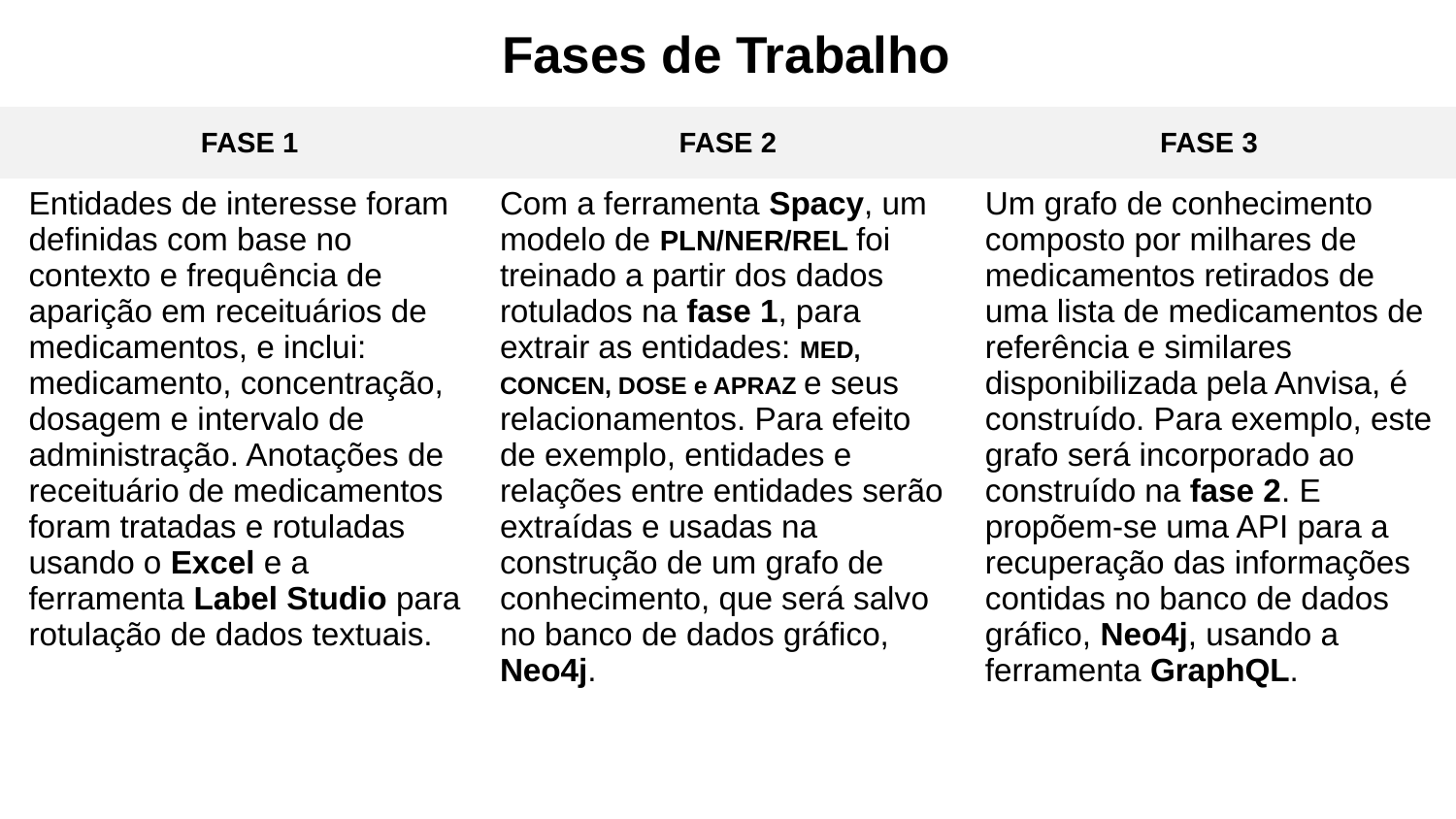

# Fases de Trabalho

| FASE 1 | FASE 2 | FASE 3 |
| --- | --- | --- |
| Entidades de interesse foram definidas com base no contexto e frequência de aparição em receituários de medicamentos, e inclui: medicamento, concentração, dosagem e intervalo de administração. Anotações de receituário de medicamentos foram tratadas e rotuladas usando o Excel e a ferramenta Label Studio para rotulação de dados textuais. | Com a ferramenta Spacy, um modelo de PLN/NER/REL foi treinado a partir dos dados rotulados na fase 1, para extrair as entidades: MED, CONCEN, DOSE e APRAZ e seus relacionamentos. Para efeito de exemplo, entidades e relações entre entidades serão extraídas e usadas na construção de um grafo de conhecimento, que será salvo no banco de dados gráfico, Neo4j. | Um grafo de conhecimento composto por milhares de medicamentos retirados de uma lista de medicamentos de referência e similares disponibilizada pela Anvisa, é construído. Para exemplo, este grafo será incorporado ao construído na fase 2. E propõem-se uma API para a recuperação das informações contidas no banco de dados gráfico, Neo4j, usando a ferramenta GraphQL. |